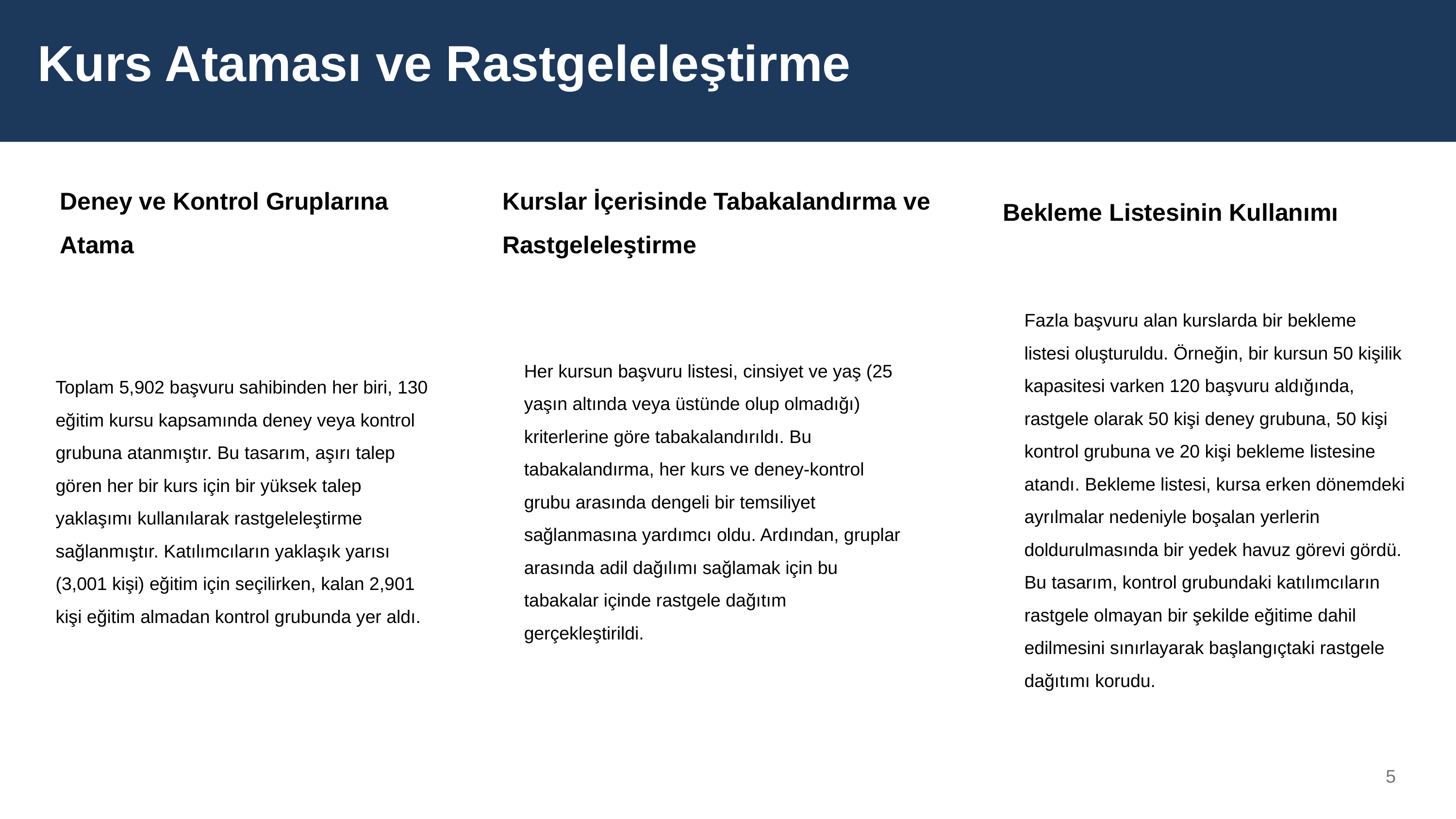

Kurs Ataması ve Rastgeleleştirme
Kurslar İçerisinde Tabakalandırma ve Rastgeleleştirme
Deney ve Kontrol Gruplarına Atama
Bekleme Listesinin Kullanımı
Fazla başvuru alan kurslarda bir bekleme listesi oluşturuldu. Örneğin, bir kursun 50 kişilik kapasitesi varken 120 başvuru aldığında, rastgele olarak 50 kişi deney grubuna, 50 kişi kontrol grubuna ve 20 kişi bekleme listesine atandı. Bekleme listesi, kursa erken dönemdeki ayrılmalar nedeniyle boşalan yerlerin doldurulmasında bir yedek havuz görevi gördü. Bu tasarım, kontrol grubundaki katılımcıların rastgele olmayan bir şekilde eğitime dahil edilmesini sınırlayarak başlangıçtaki rastgele dağıtımı korudu.
Toplam 5,902 başvuru sahibinden her biri, 130 eğitim kursu kapsamında deney veya kontrol grubuna atanmıştır. Bu tasarım, aşırı talep gören her bir kurs için bir yüksek talep yaklaşımı kullanılarak rastgeleleştirme sağlanmıştır. Katılımcıların yaklaşık yarısı (3,001 kişi) eğitim için seçilirken, kalan 2,901 kişi eğitim almadan kontrol grubunda yer aldı.
Her kursun başvuru listesi, cinsiyet ve yaş (25 yaşın altında veya üstünde olup olmadığı) kriterlerine göre tabakalandırıldı. Bu tabakalandırma, her kurs ve deney-kontrol grubu arasında dengeli bir temsiliyet sağlanmasına yardımcı oldu. Ardından, gruplar arasında adil dağılımı sağlamak için bu tabakalar içinde rastgele dağıtım gerçekleştirildi.
5